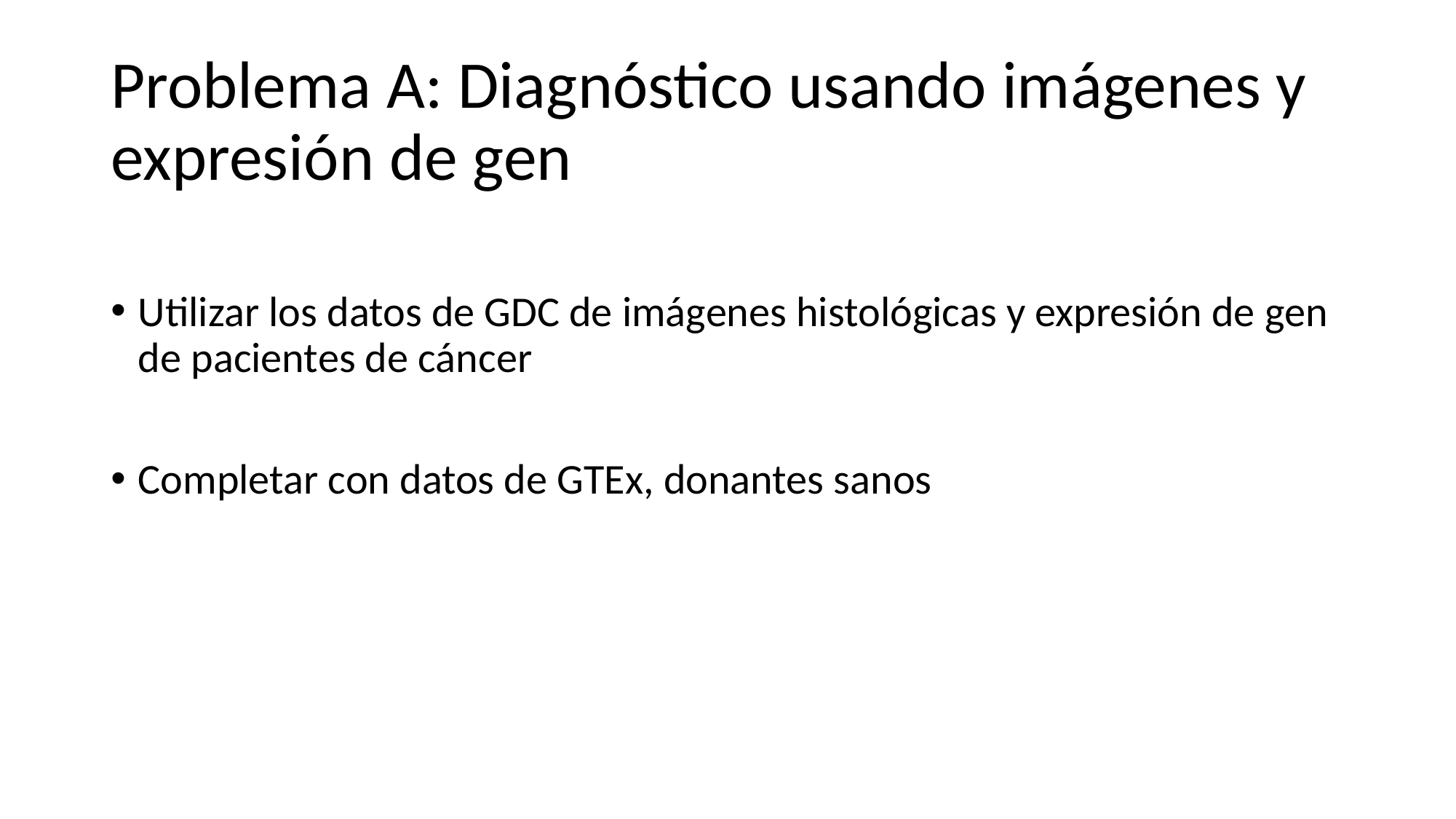

# Problema A: Diagnóstico usando imágenes y expresión de gen

Utilizar los datos de GDC de imágenes histológicas y expresión de gen de pacientes de cáncer

Completar con datos de GTEx, donantes sanos